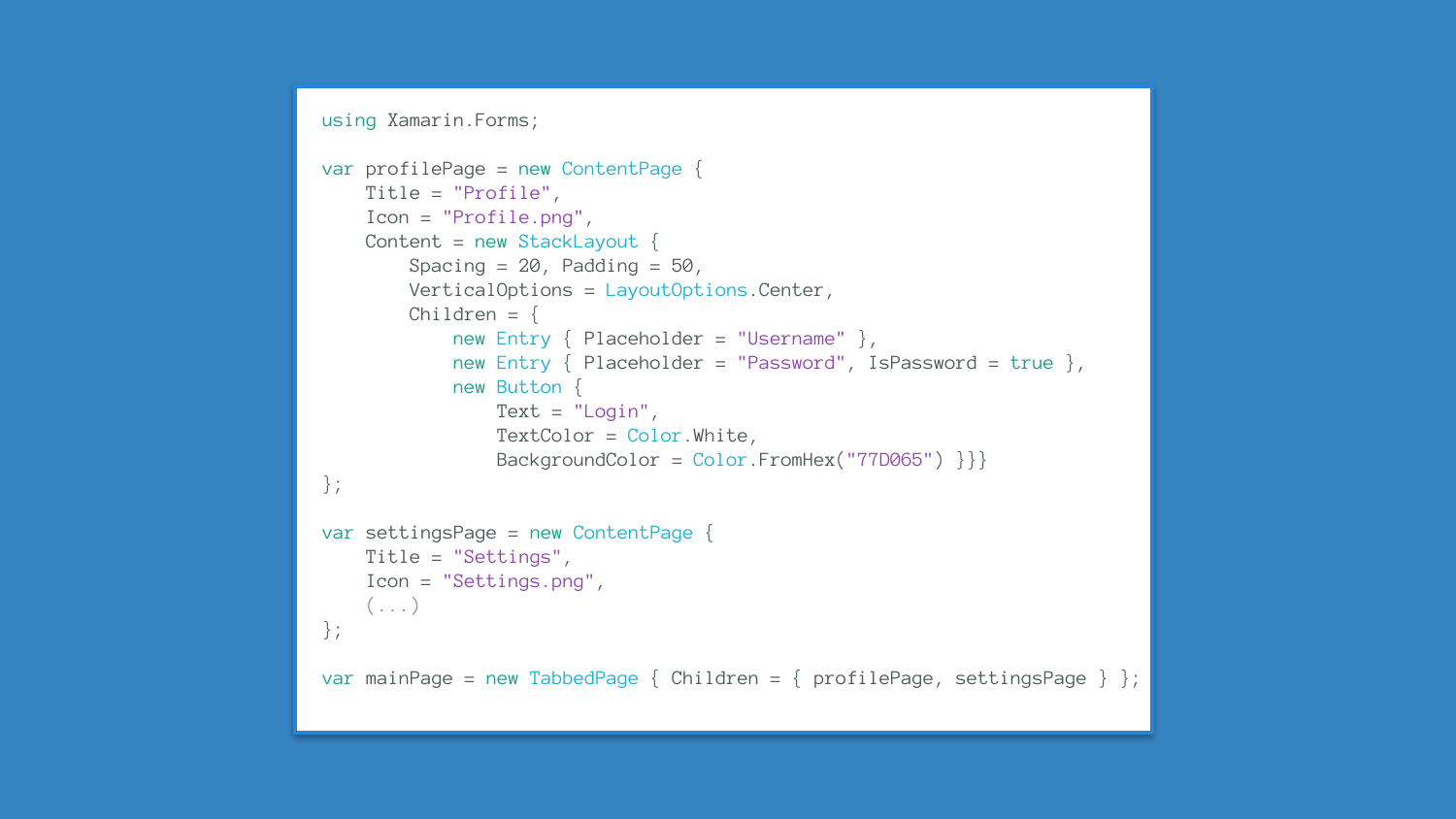

using Xamarin.Forms;

var profilePage = new ContentPage {
    Title = "Profile",
    Icon = "Profile.png",
    Content = new StackLayout {
        Spacing = 20, Padding = 50,
        VerticalOptions = LayoutOptions.Center,
        Children = {
            new Entry { Placeholder = "Username" },
            new Entry { Placeholder = "Password", IsPassword = true },
            new Button {
                Text = "Login",
                TextColor = Color.White,
                BackgroundColor = Color.FromHex("77D065") }}}
};

var settingsPage = new ContentPage {
    Title = "Settings",
    Icon = "Settings.png",
    (...)
};

var mainPage = new TabbedPage { Children = { profilePage, settingsPage } };